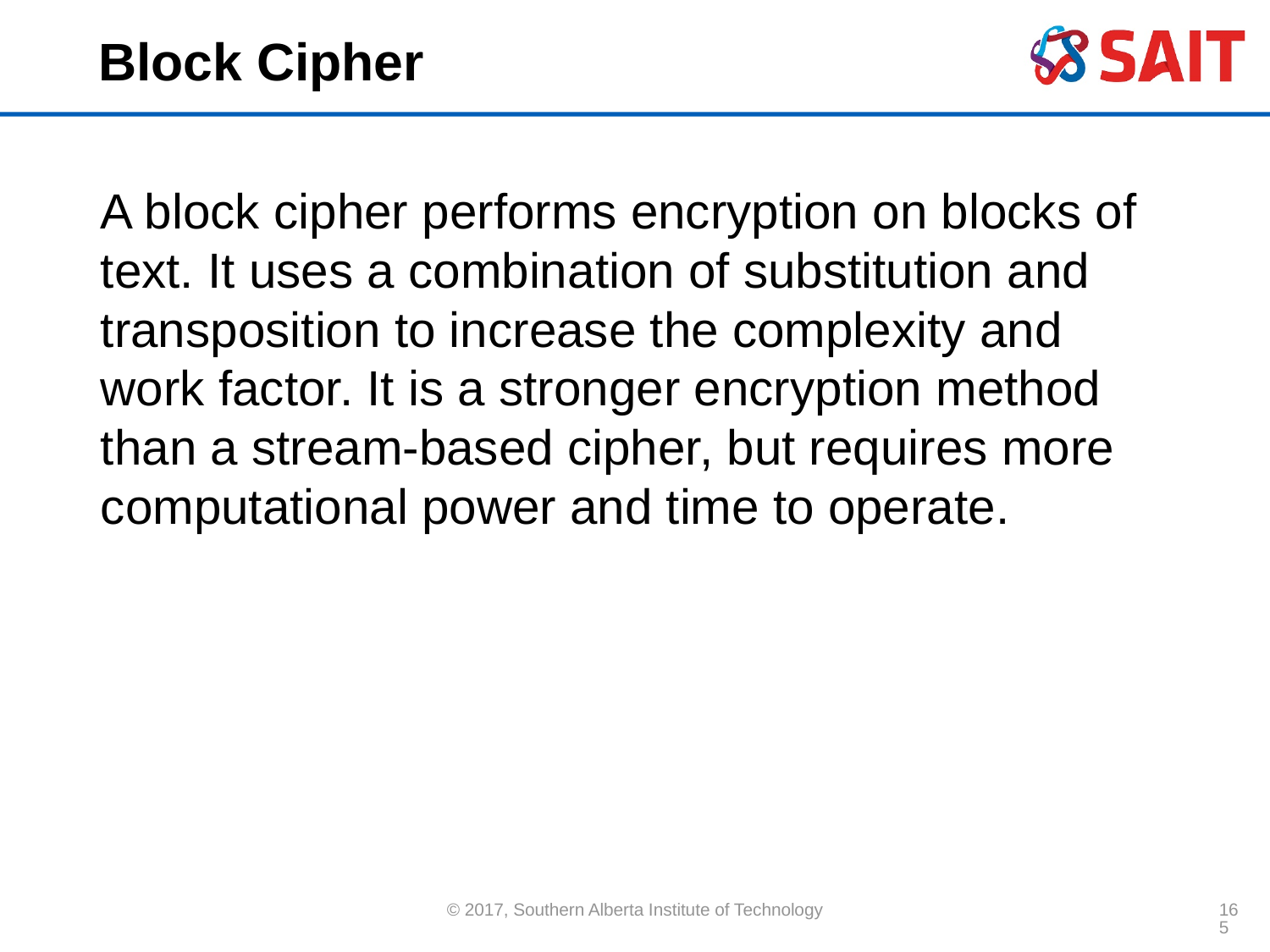

# Block Cipher
A block cipher performs encryption on blocks of text. It uses a combination of substitution and transposition to increase the complexity and work factor. It is a stronger encryption method than a stream-based cipher, but requires more computational power and time to operate.